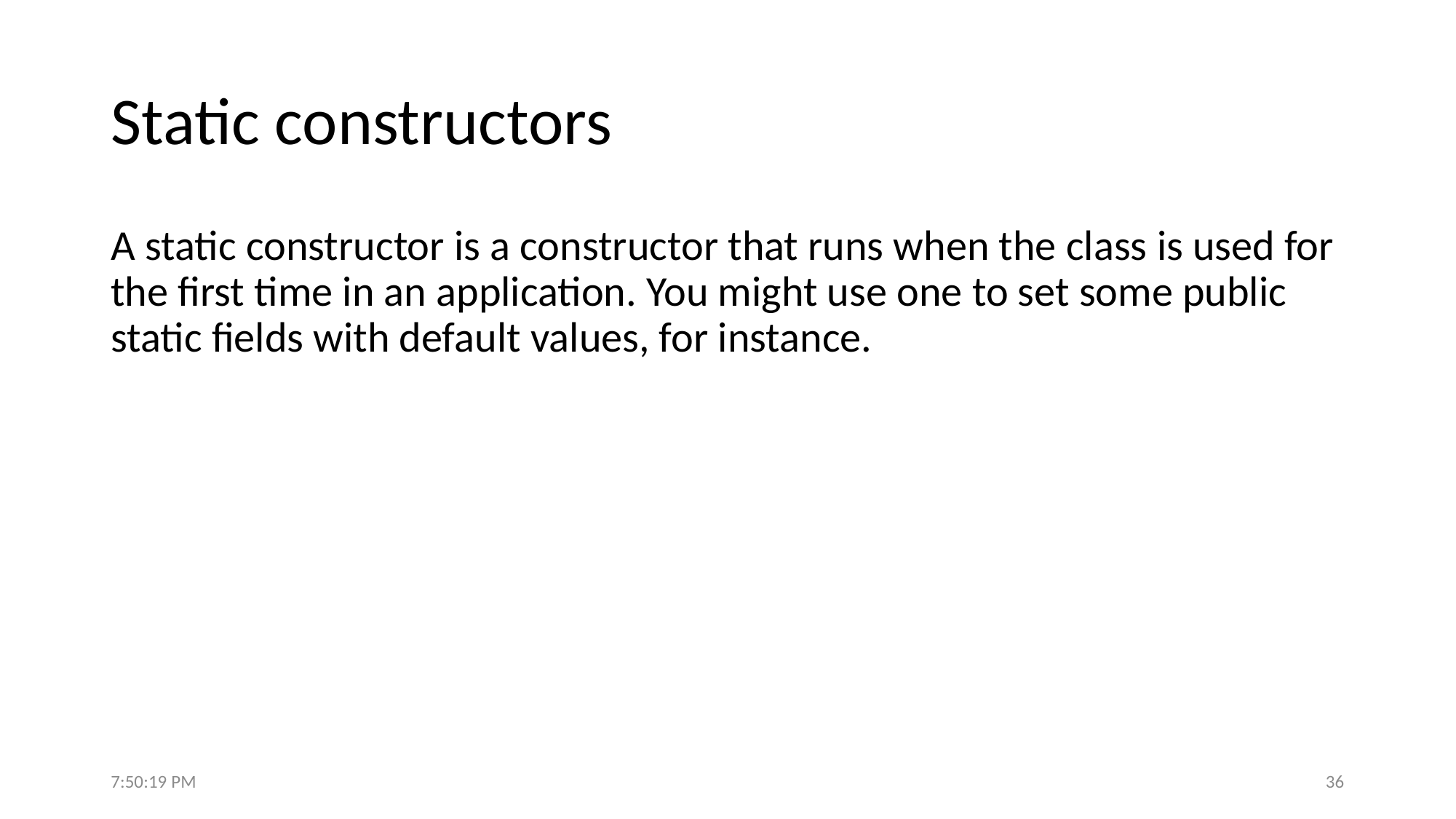

# Static constructors
A static constructor is a constructor that runs when the class is used for the first time in an application. You might use one to set some public static fields with default values, for instance.

7:50:19 PM
36